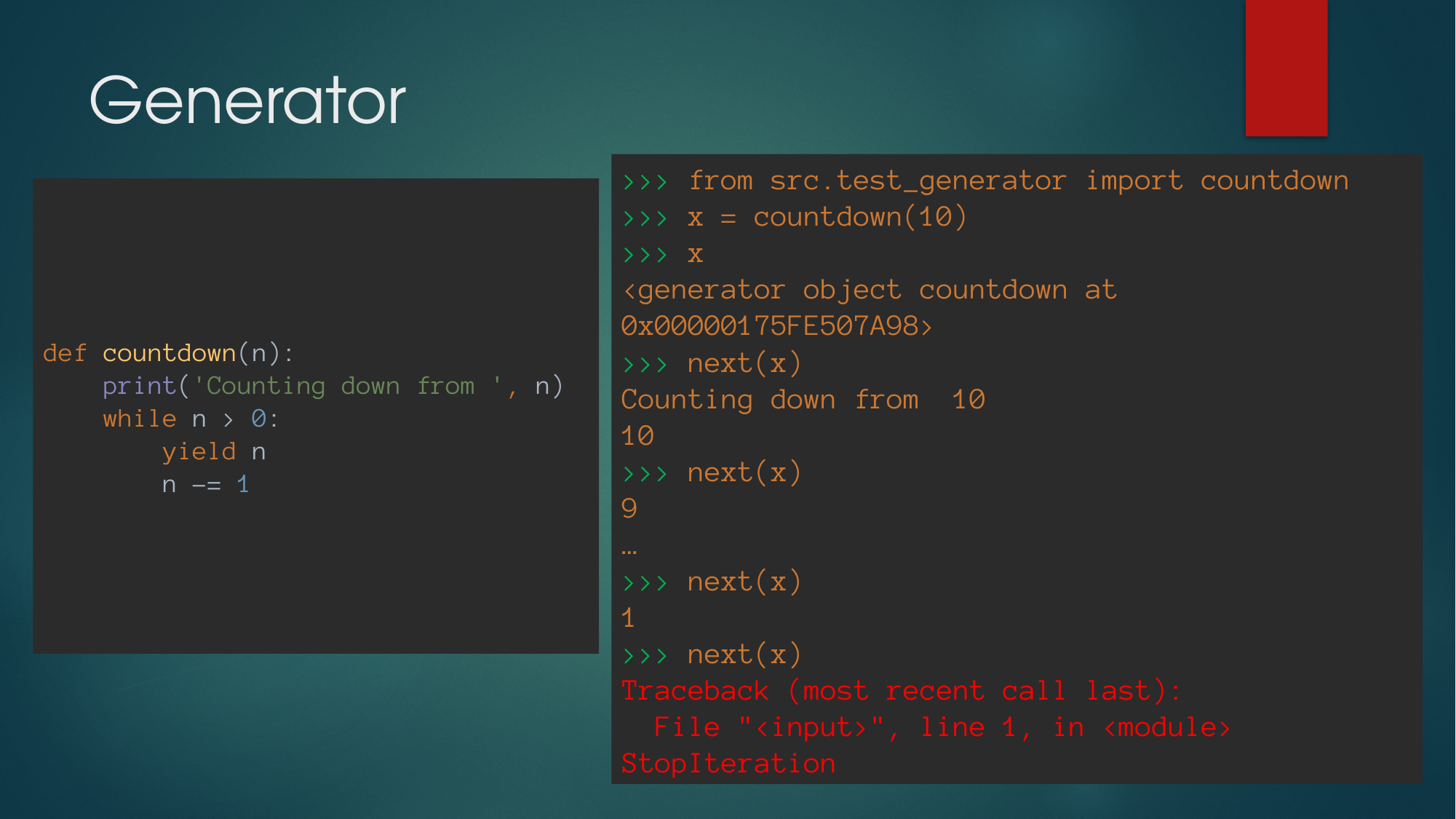

# Generator
>>> from src.test_generator import countdown
>>> x = countdown(10)
>>> x
<generator object countdown at 0x00000175FE507A98>
>>> next(x)
Counting down from  10
10
>>> next(x)
9
…
>>> next(x)
1
>>> next(x)
Traceback (most recent call last):
  File "<input>", line 1, in <module>
StopIteration
def countdown(n):
    print('Counting down from ', n)
    while n > 0:
        yield n
        n -= 1